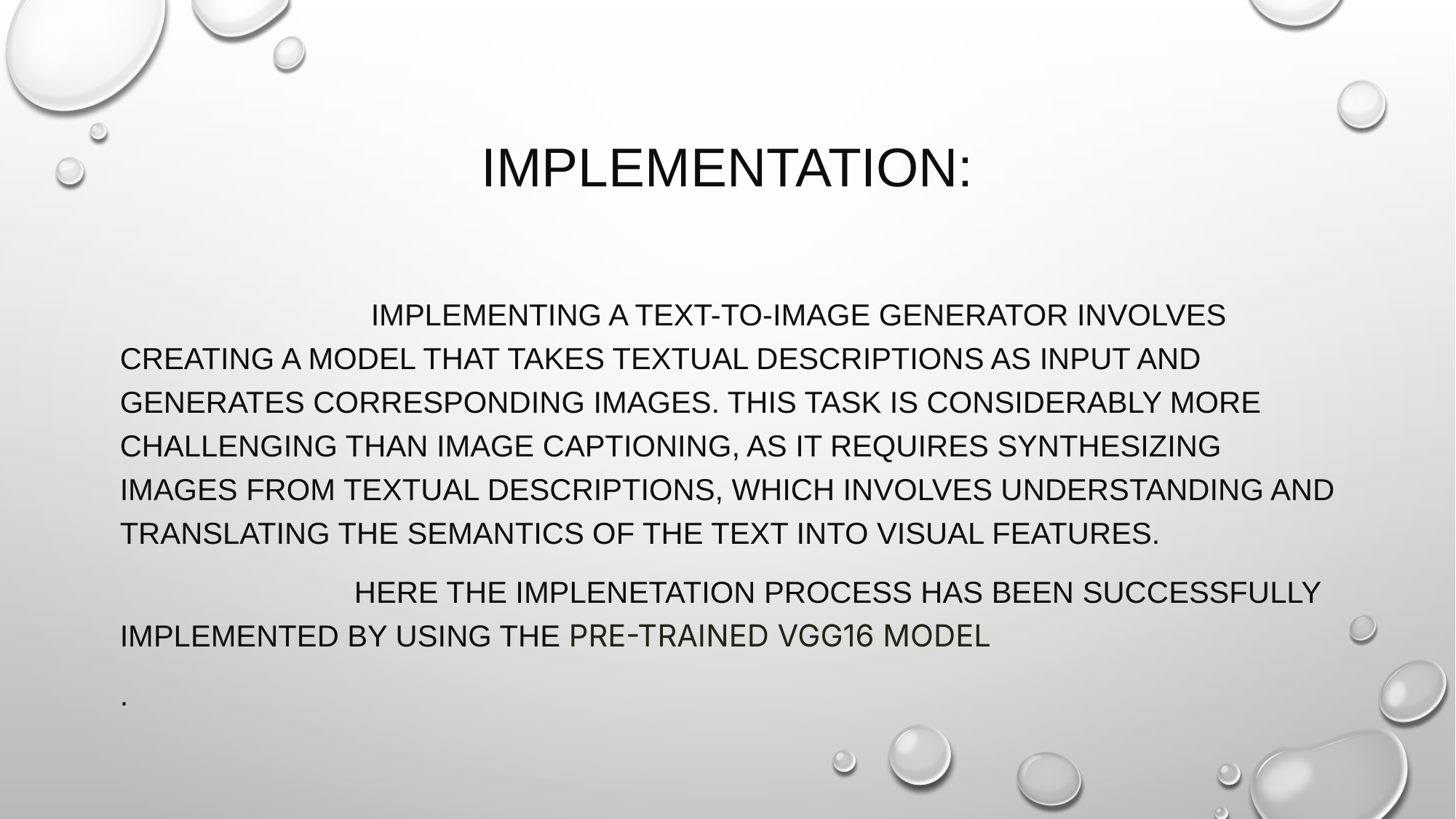

# Implementation:
                              Implementing a text-to-image generator involves creating a model that takes textual descriptions as input and generates corresponding images. This task is considerably more challenging than image captioning, as it requires synthesizing images from textual descriptions, which involves understanding and translating the semantics of the text into visual features.
                            here the implenetation process has been successfully implemented by using the Pre-trained VGG16 Model
.